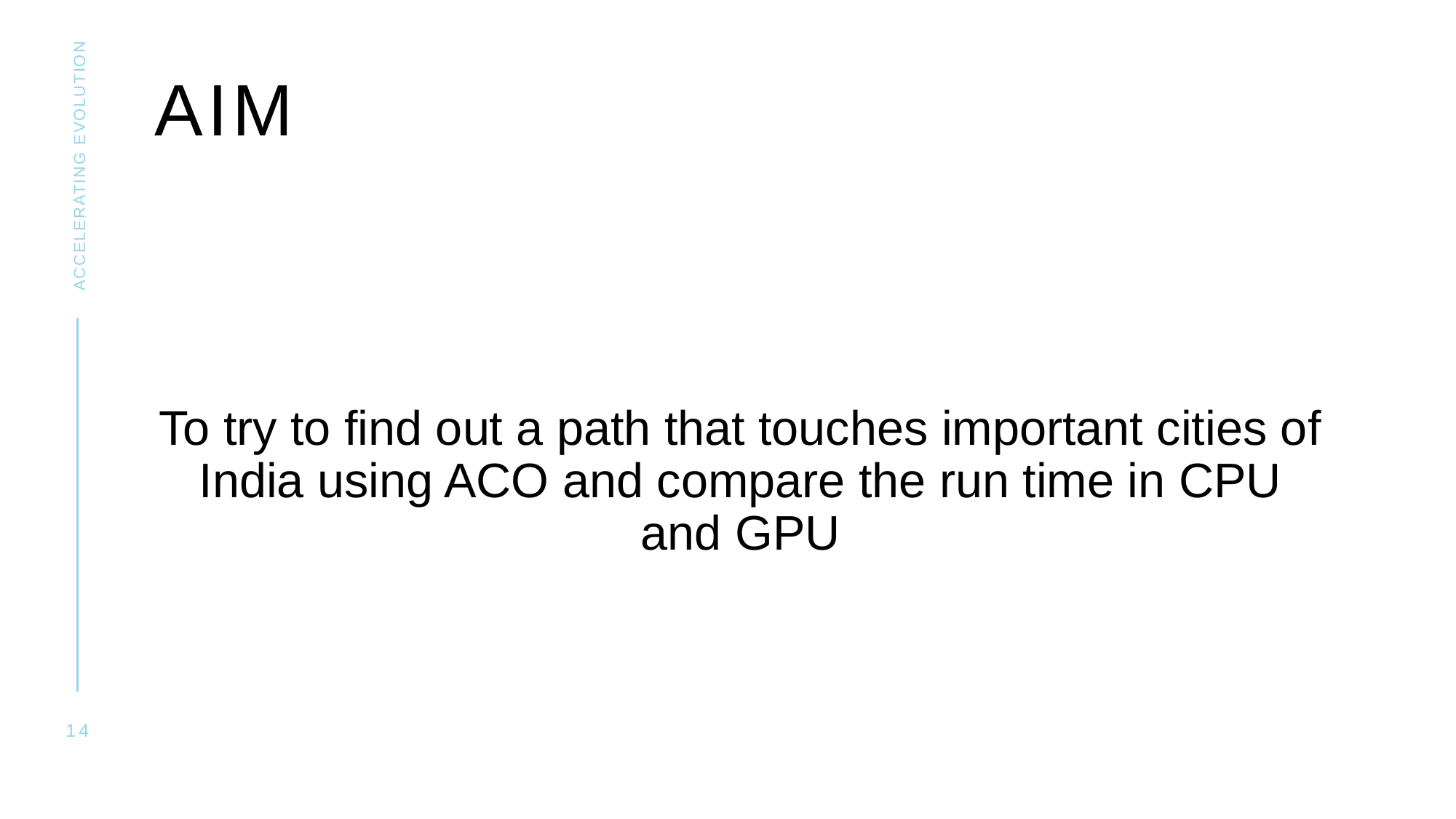

# AIM
ACCELERATING EVOLUTION

To try to find out a path that touches important cities of India using ACO and compare the run time in CPU and GPU
14